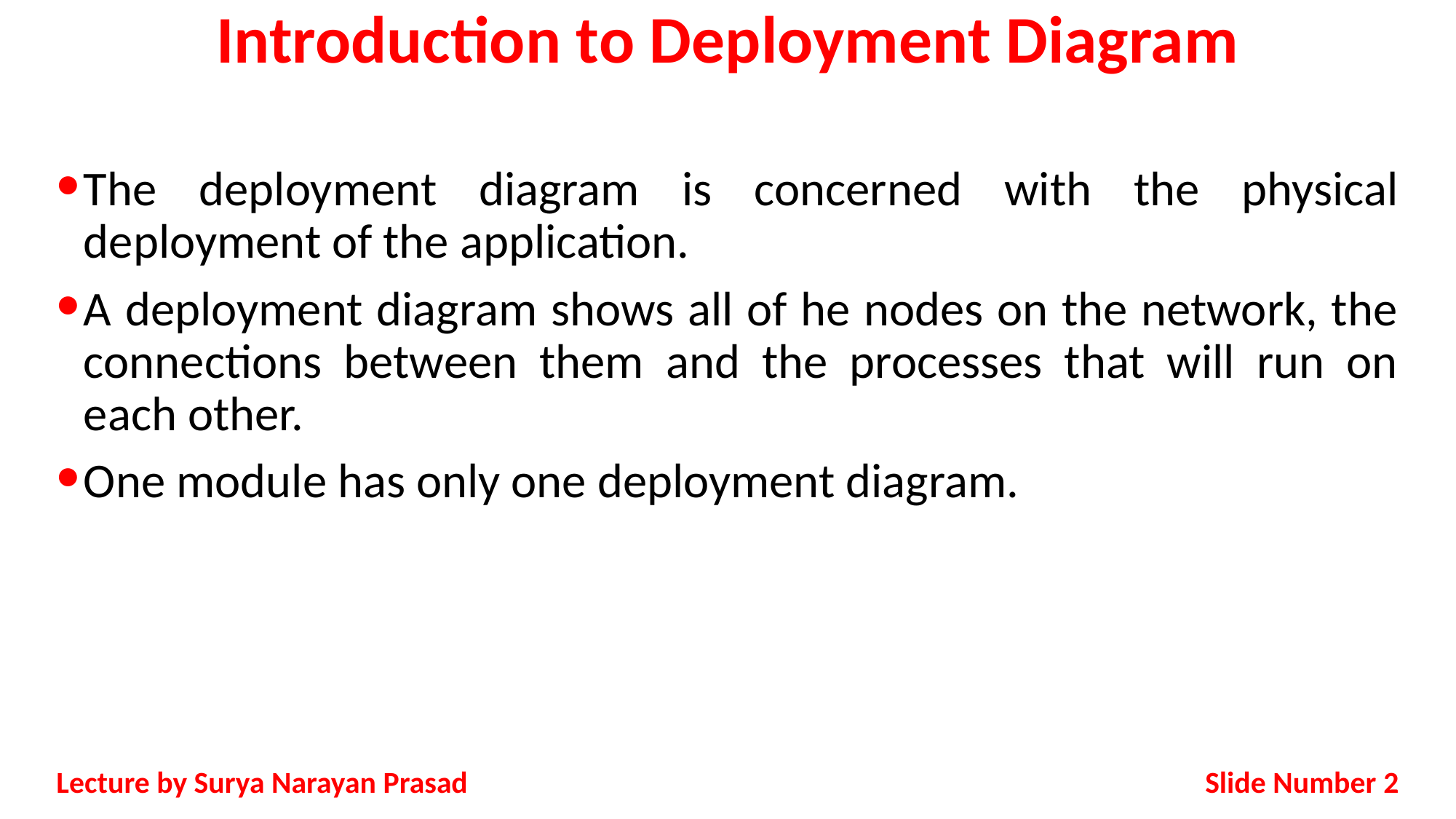

# Introduction to Deployment Diagram
The deployment diagram is concerned with the physical deployment of the application.
A deployment diagram shows all of he nodes on the network, the connections between them and the processes that will run on each other.
One module has only one deployment diagram.

Slide Number 2
Lecture by Surya Narayan Prasad